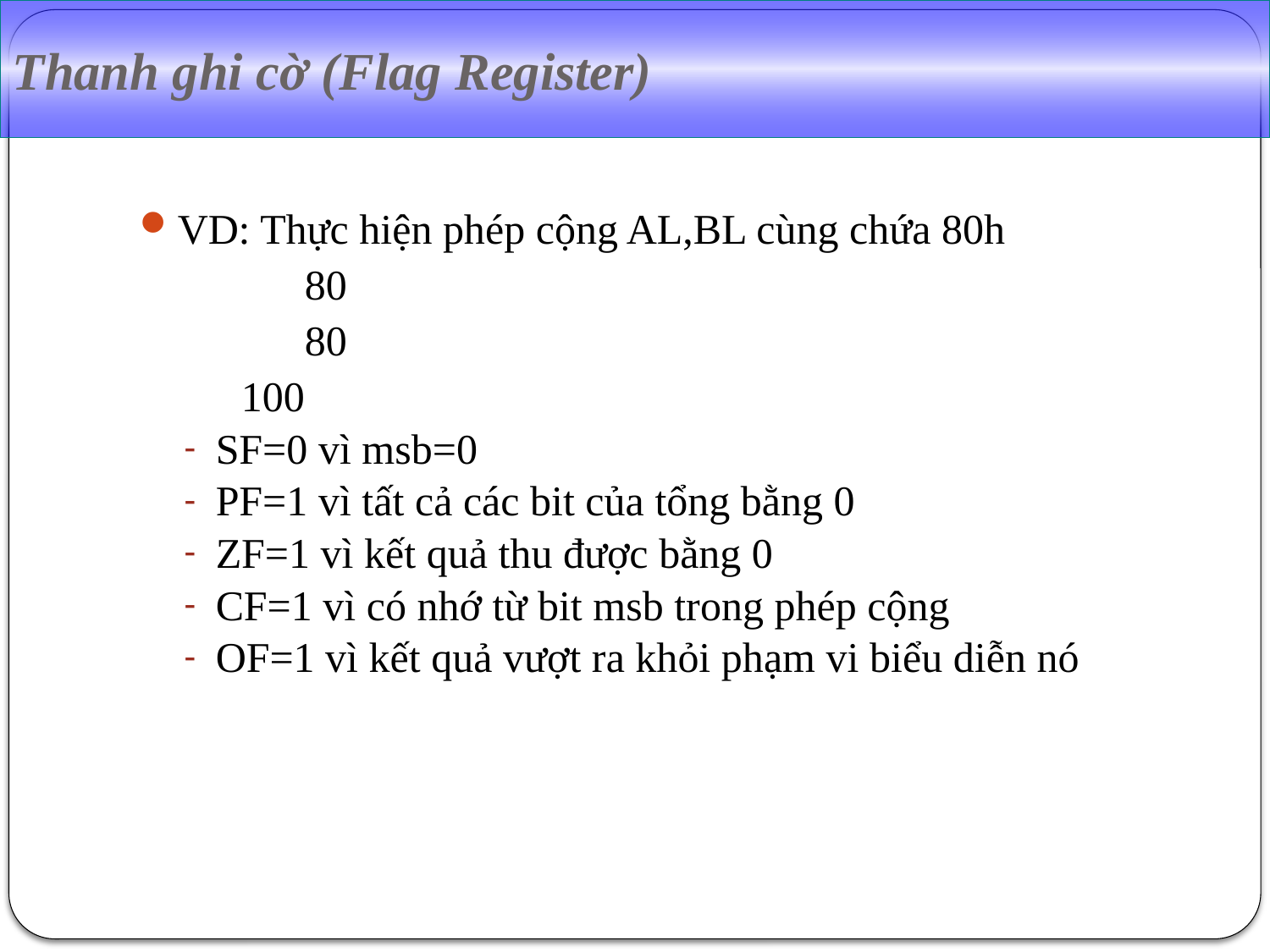

Thanh ghi cờ (Flag Register)
VD: Thực hiện phép cộng AL,BL cùng chứa 80h
		80
		80
	      100
SF=0 vì msb=0
PF=1 vì tất cả các bit của tổng bằng 0
ZF=1 vì kết quả thu được bằng 0
CF=1 vì có nhớ từ bit msb trong phép cộng
OF=1 vì kết quả vượt ra khỏi phạm vi biểu diễn nó